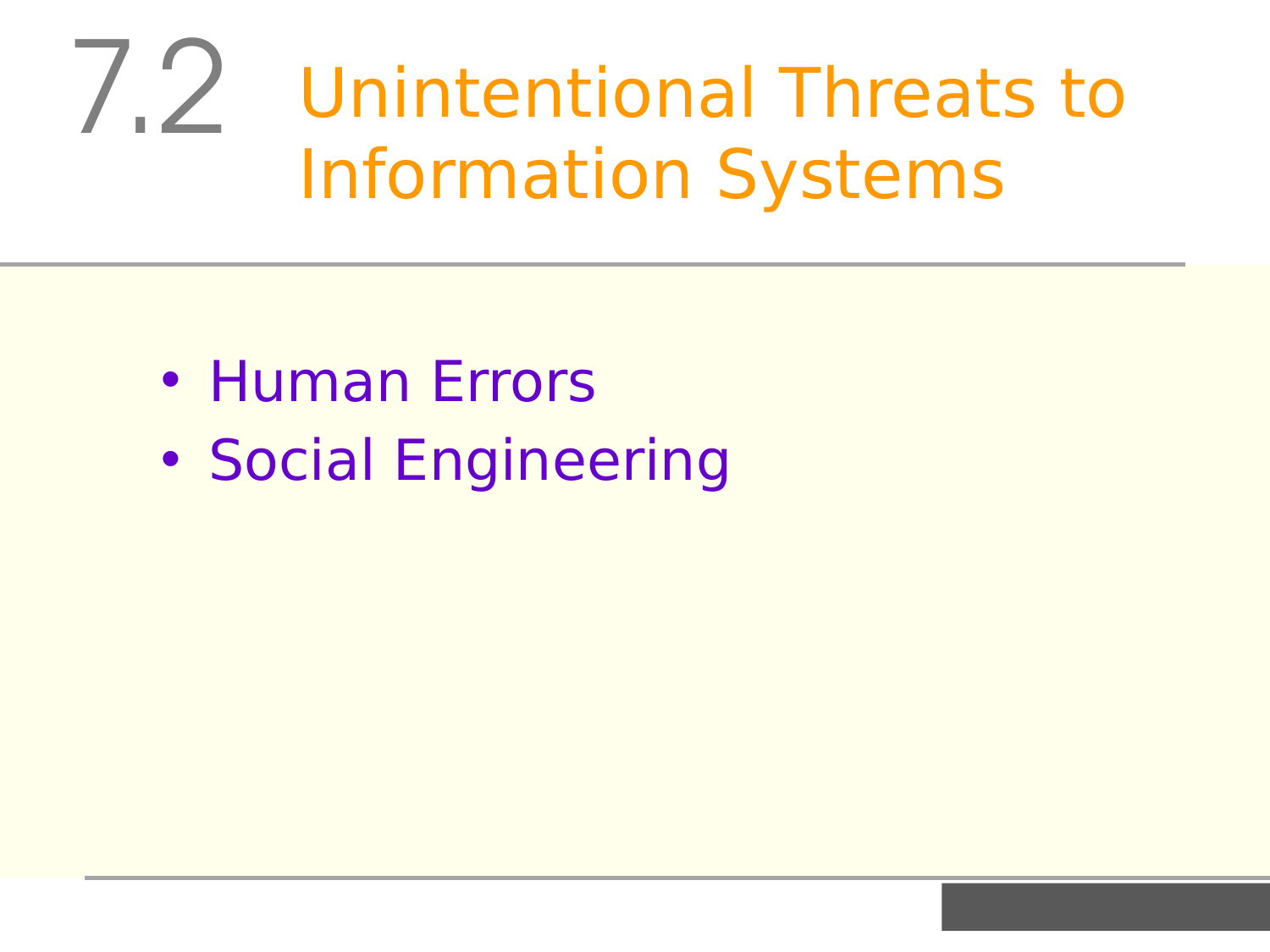

7.2
Unintentional Threats to Information Systems
Human Errors
Social Engineering